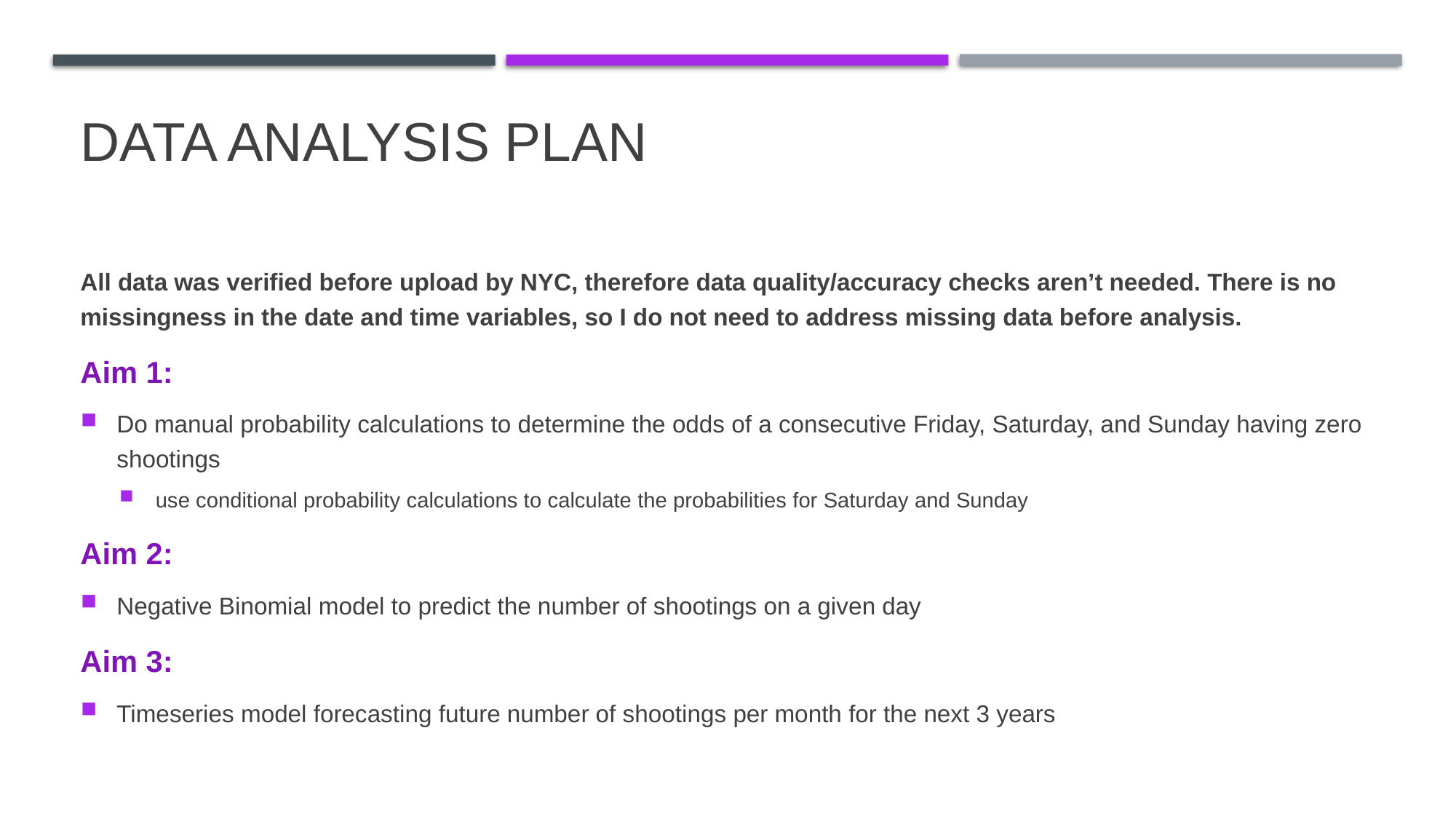

# Data analysis plan
All data was verified before upload by NYC, therefore data quality/accuracy checks aren’t needed. There is no missingness in the date and time variables, so I do not need to address missing data before analysis.
Aim 1:
Do manual probability calculations to determine the odds of a consecutive Friday, Saturday, and Sunday having zero shootings
use conditional probability calculations to calculate the probabilities for Saturday and Sunday
Aim 2:
Negative Binomial model to predict the number of shootings on a given day
Aim 3:
Timeseries model forecasting future number of shootings per month for the next 3 years